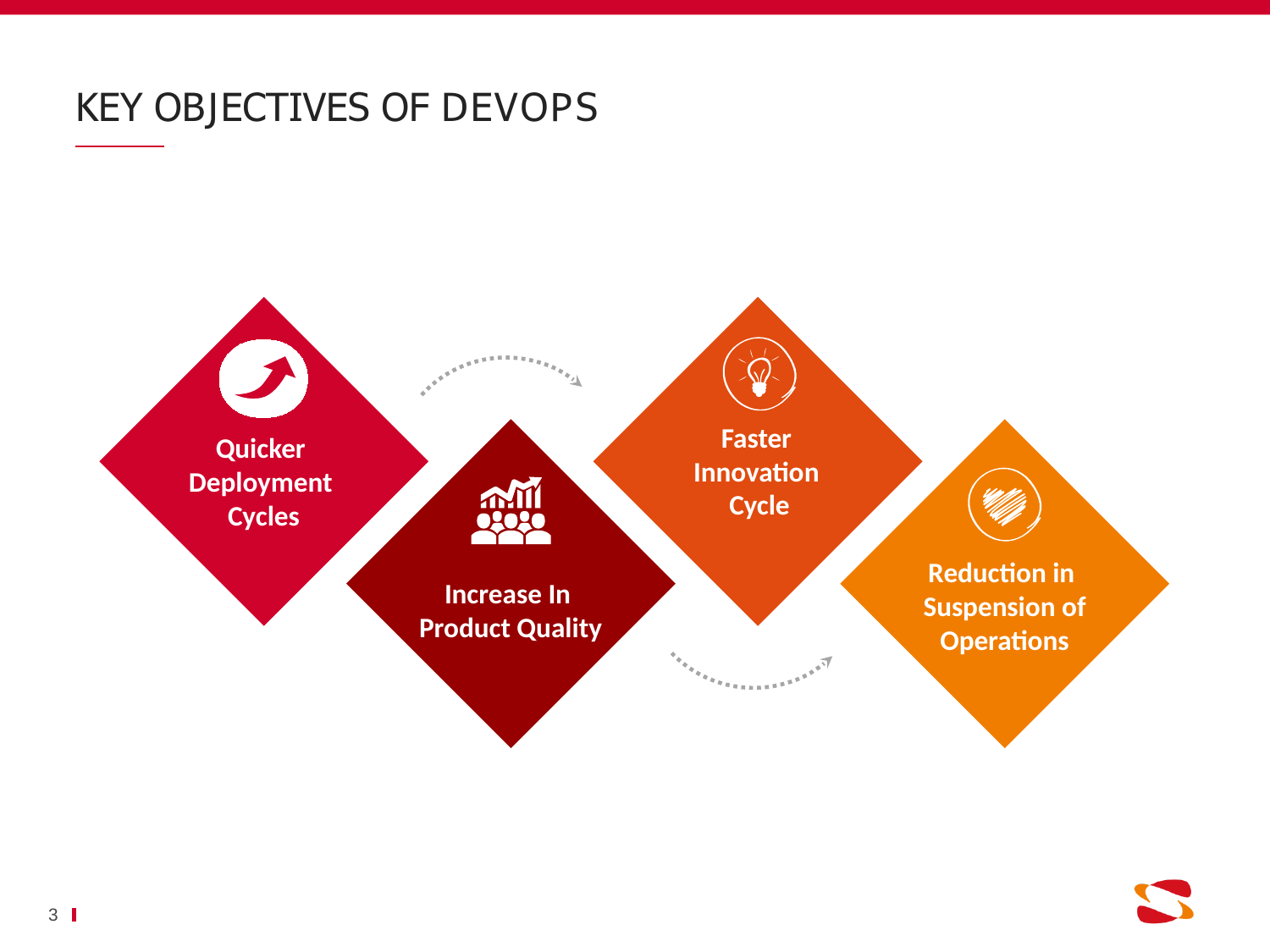

# Key Objectives of DevOps

Quicker
Deployment
Cycles
Faster
Innovation
Cycle

Reduction in
Suspension of
Operations
Increase In
Product Quality
3